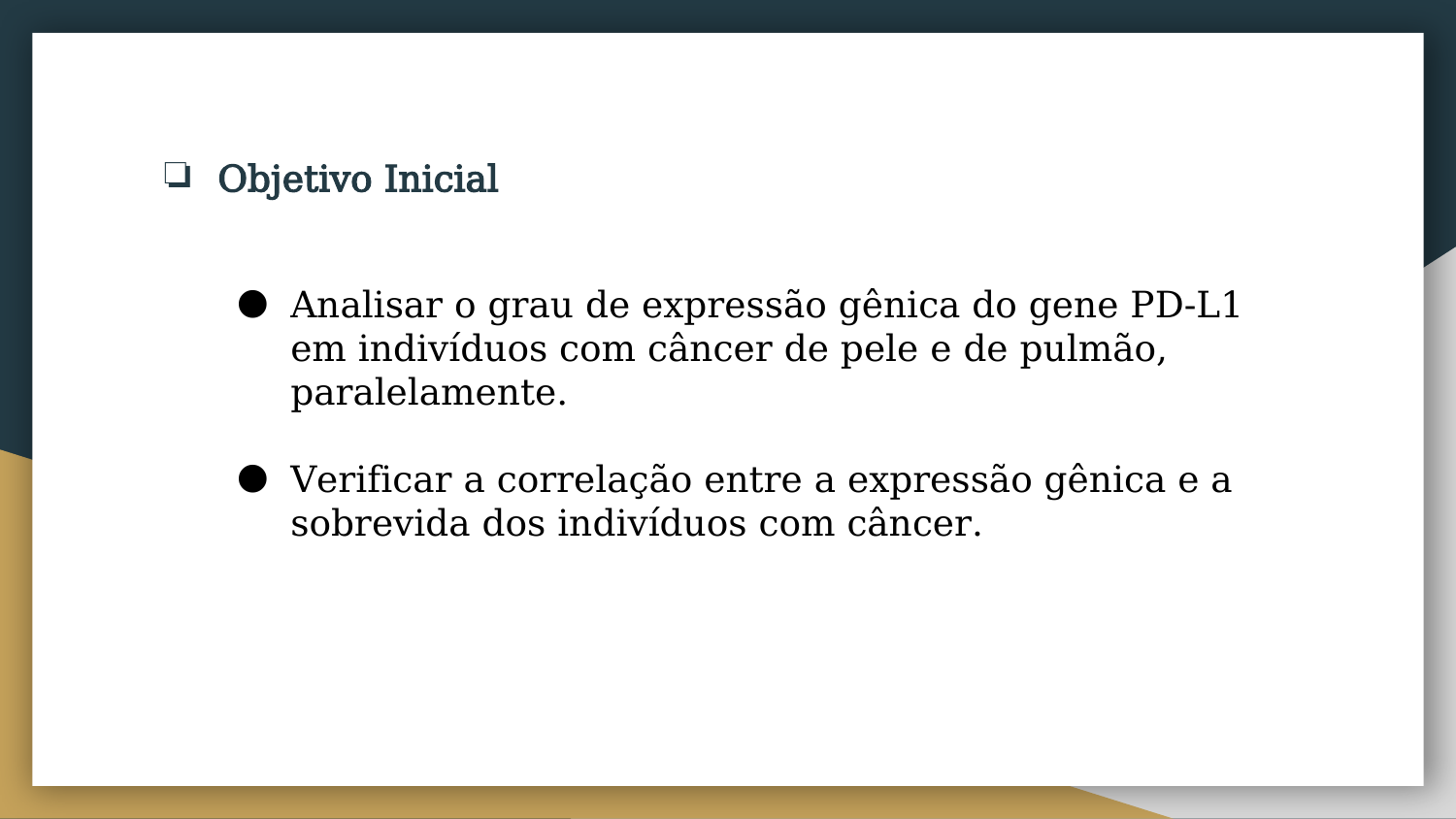

Objetivo Inicial

Analisar o grau de expressão gênica do gene PD-L1 em indivíduos com câncer de pele e de pulmão, paralelamente.

Verificar a correlação entre a expressão gênica e a sobrevida dos indivíduos com câncer.